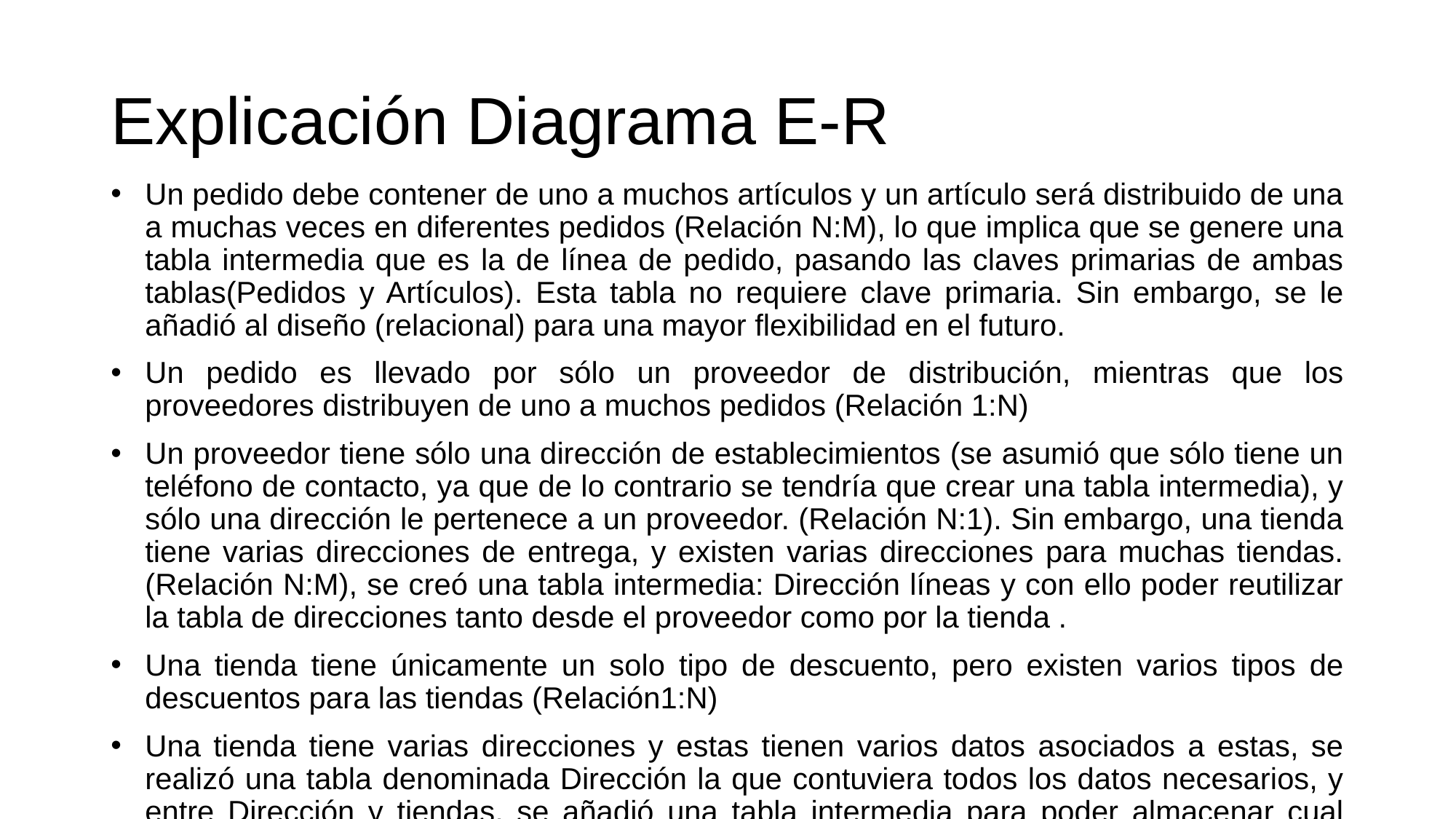

# Explicación Diagrama E-R
Un pedido debe contener de uno a muchos artículos y un artículo será distribuido de una a muchas veces en diferentes pedidos (Relación N:M), lo que implica que se genere una tabla intermedia que es la de línea de pedido, pasando las claves primarias de ambas tablas(Pedidos y Artículos). Esta tabla no requiere clave primaria. Sin embargo, se le añadió al diseño (relacional) para una mayor flexibilidad en el futuro.
Un pedido es llevado por sólo un proveedor de distribución, mientras que los proveedores distribuyen de uno a muchos pedidos (Relación 1:N)
Un proveedor tiene sólo una dirección de establecimientos (se asumió que sólo tiene un teléfono de contacto, ya que de lo contrario se tendría que crear una tabla intermedia), y sólo una dirección le pertenece a un proveedor. (Relación N:1). Sin embargo, una tienda tiene varias direcciones de entrega, y existen varias direcciones para muchas tiendas. (Relación N:M), se creó una tabla intermedia: Dirección líneas y con ello poder reutilizar la tabla de direcciones tanto desde el proveedor como por la tienda .
Una tienda tiene únicamente un solo tipo de descuento, pero existen varios tipos de descuentos para las tiendas (Relación1:N)
Una tienda tiene varias direcciones y estas tienen varios datos asociados a estas, se realizó una tabla denominada Dirección la que contuviera todos los datos necesarios, y entre Dirección y tiendas, se añadió una tabla intermedia para poder almacenar cual tienda, de que dirección había realizado el pedido.